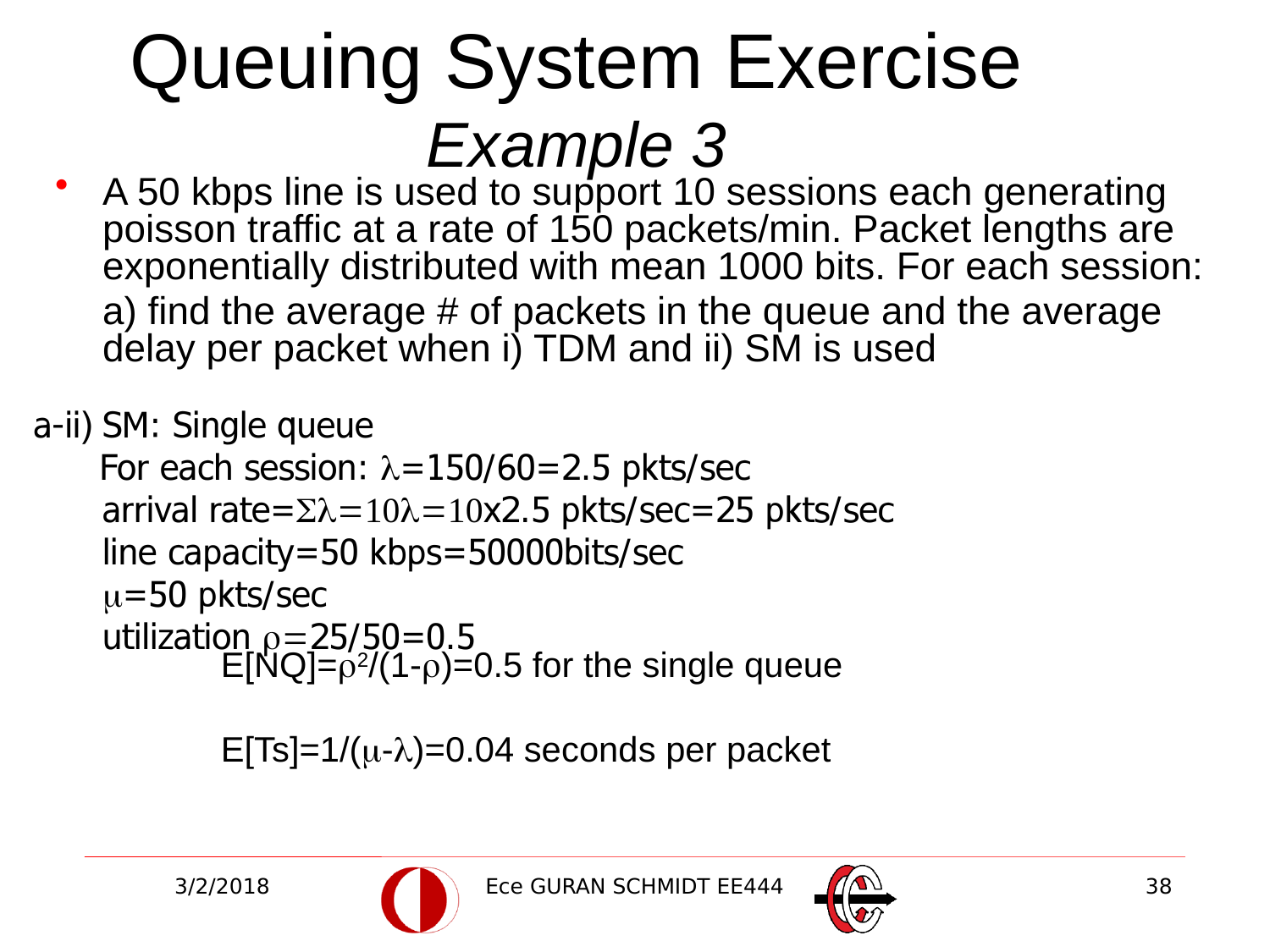

# Queuing System Exercise Example 3
A 50 kbps line is used to support 10 sessions each generating poisson traffic at a rate of 150 packets/min. Packet lengths are exponentially distributed with mean 1000 bits. For each session:
	a) find the average # of packets in the queue and the average delay per packet when i) TDM and ii) SM is used
a-ii)	SM: Single queue
      For each session: λ=150/60=2.5 pkts/sec
	arrival rate=Σλ=10λ=10x2.5 pkts/sec=25 pkts/sec
	line capacity=50 kbps=50000bits/sec
	μ=50 pkts/sec
	utilization ρ=25/50=0.5

E[NQ]=ρ2/(1-ρ)=0.5 for the single queue

E[Ts]=1/(μ-λ)=0.04 seconds per packet
3/2/2018
Ece GURAN SCHMIDT EE444
38